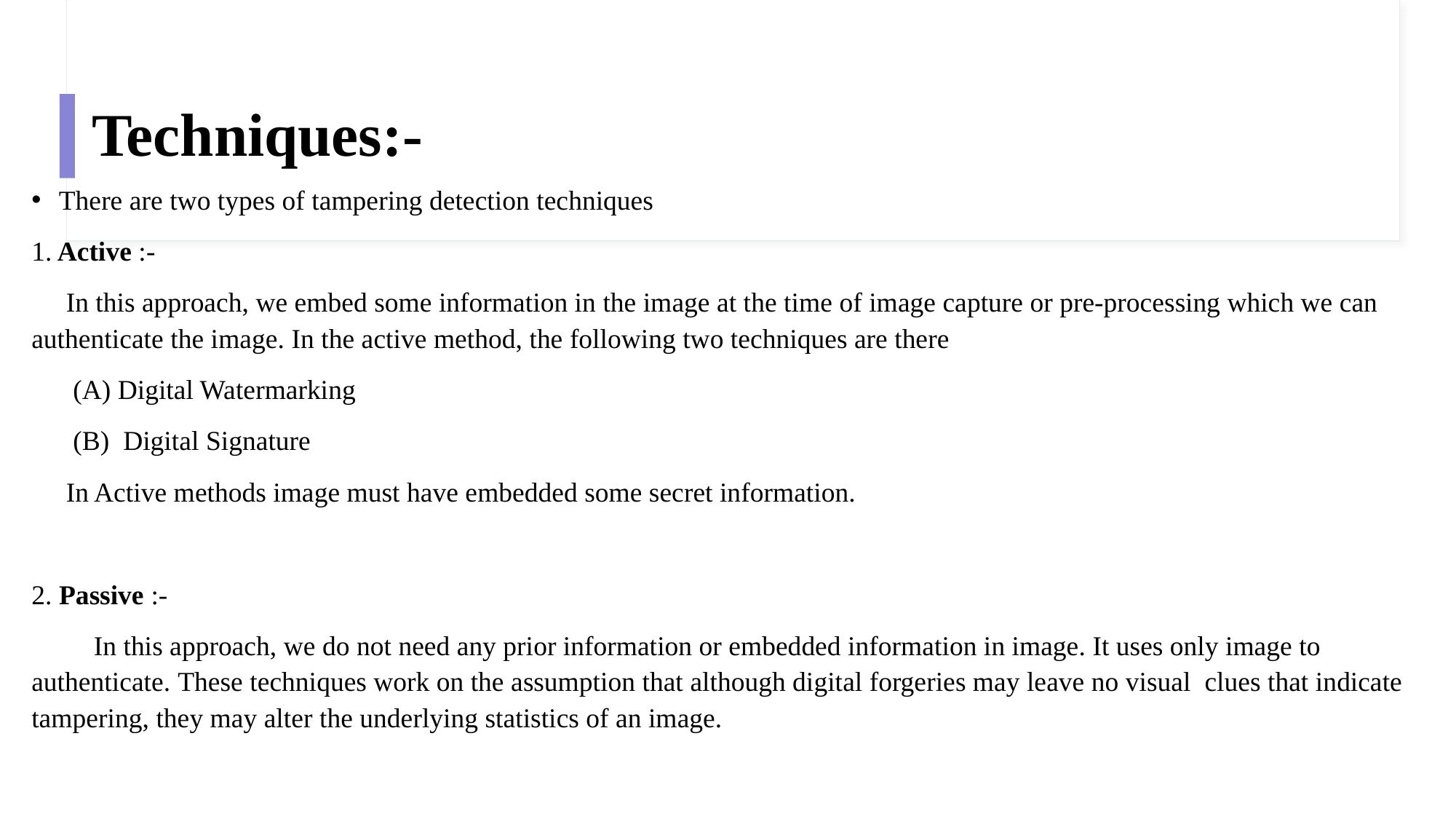

# Techniques:-
There are two types of tampering detection techniques
1. Active :-
     In this approach, we embed some information in the image at the time of image capture or pre-processing which we can authenticate the image. In the active method, the following two techniques are there
      (A) Digital Watermarking
      (B)  Digital Signature
     In Active methods image must have embedded some secret information.

2. Passive :-
         In this approach, we do not need any prior information or embedded information in image. It uses only image to authenticate. These techniques work on the assumption that although digital forgeries may leave no visual  clues that indicate tampering, they may alter the underlying statistics of an image.